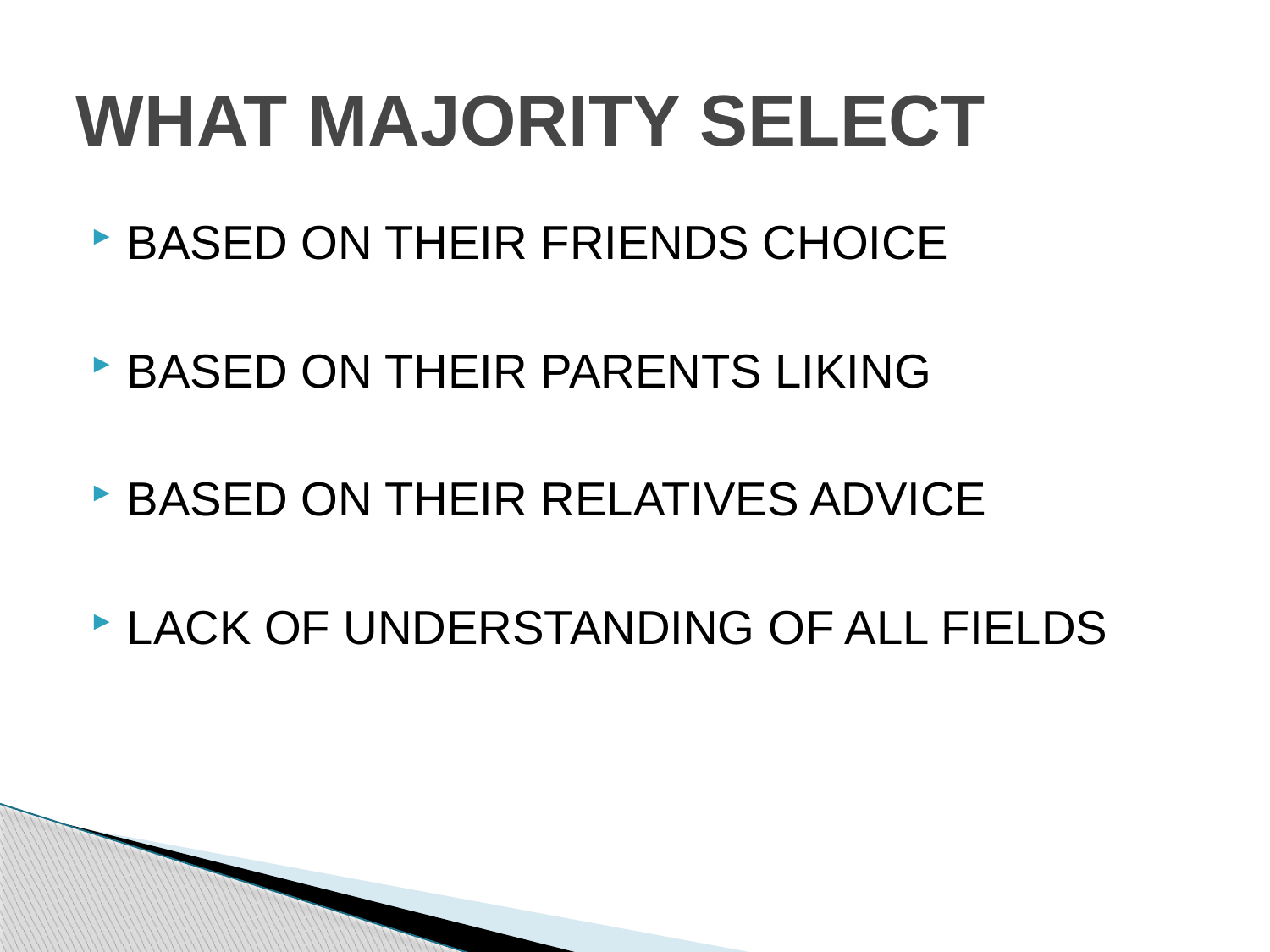

# WHAT MAJORITY SELECT
BASED ON THEIR FRIENDS CHOICE

BASED ON THEIR PARENTS LIKING

BASED ON THEIR RELATIVES ADVICE

LACK OF UNDERSTANDING OF ALL FIELDS